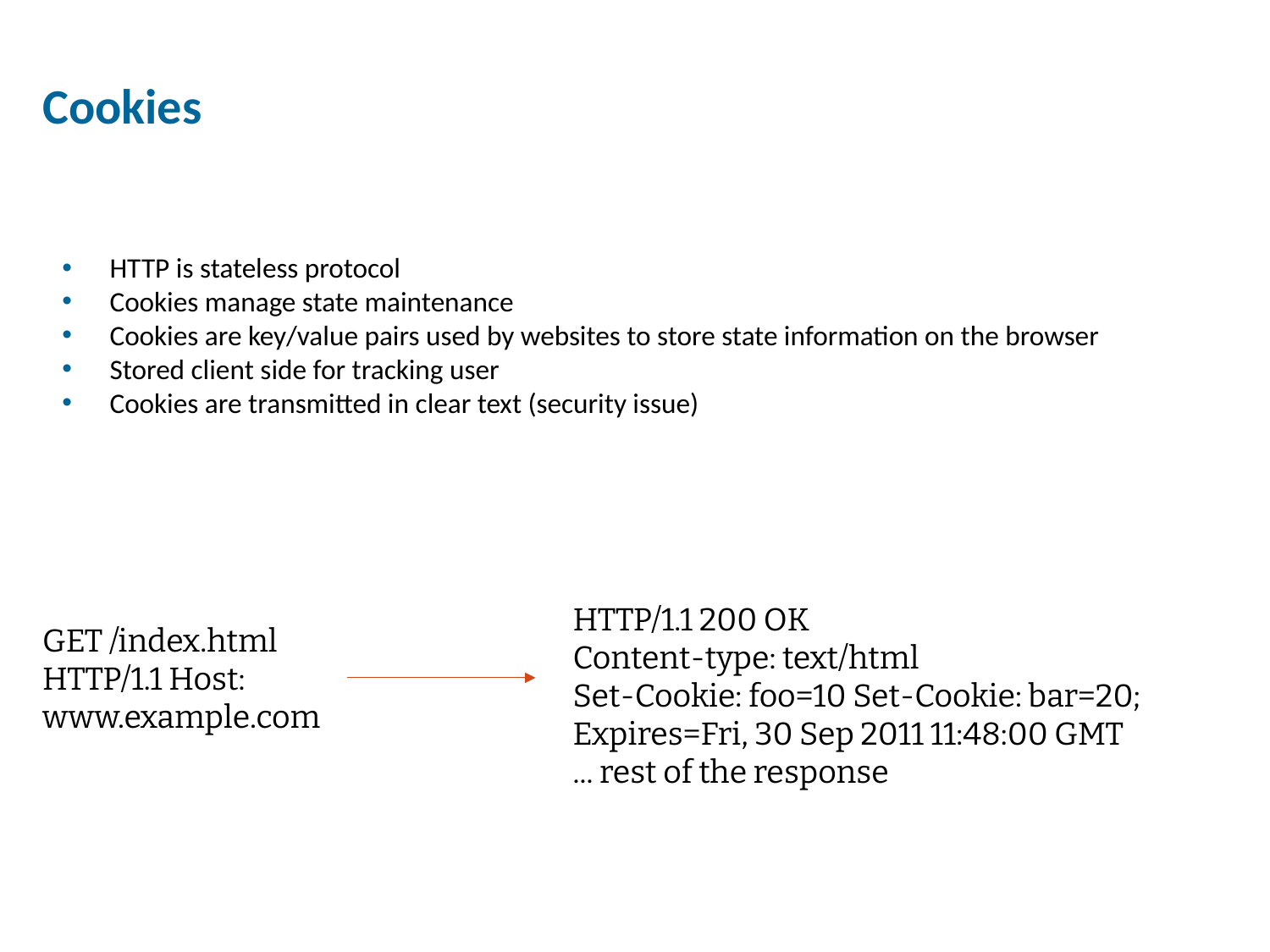

Cookies
# Local Storage

HTTP is stateless protocol
Cookies manage state maintenance
Cookies are key/value pairs used by websites to store state information on the browser
Stored client side for tracking user
Cookies are transmitted in clear text (security issue)
HTTP/1.1 200 OK
Content-type: text/html
Set-Cookie: foo=10 Set-Cookie: bar=20; Expires=Fri, 30 Sep 2011 11:48:00 GMT
... rest of the response
GET /index.html HTTP/1.1 Host: www.example.com
3